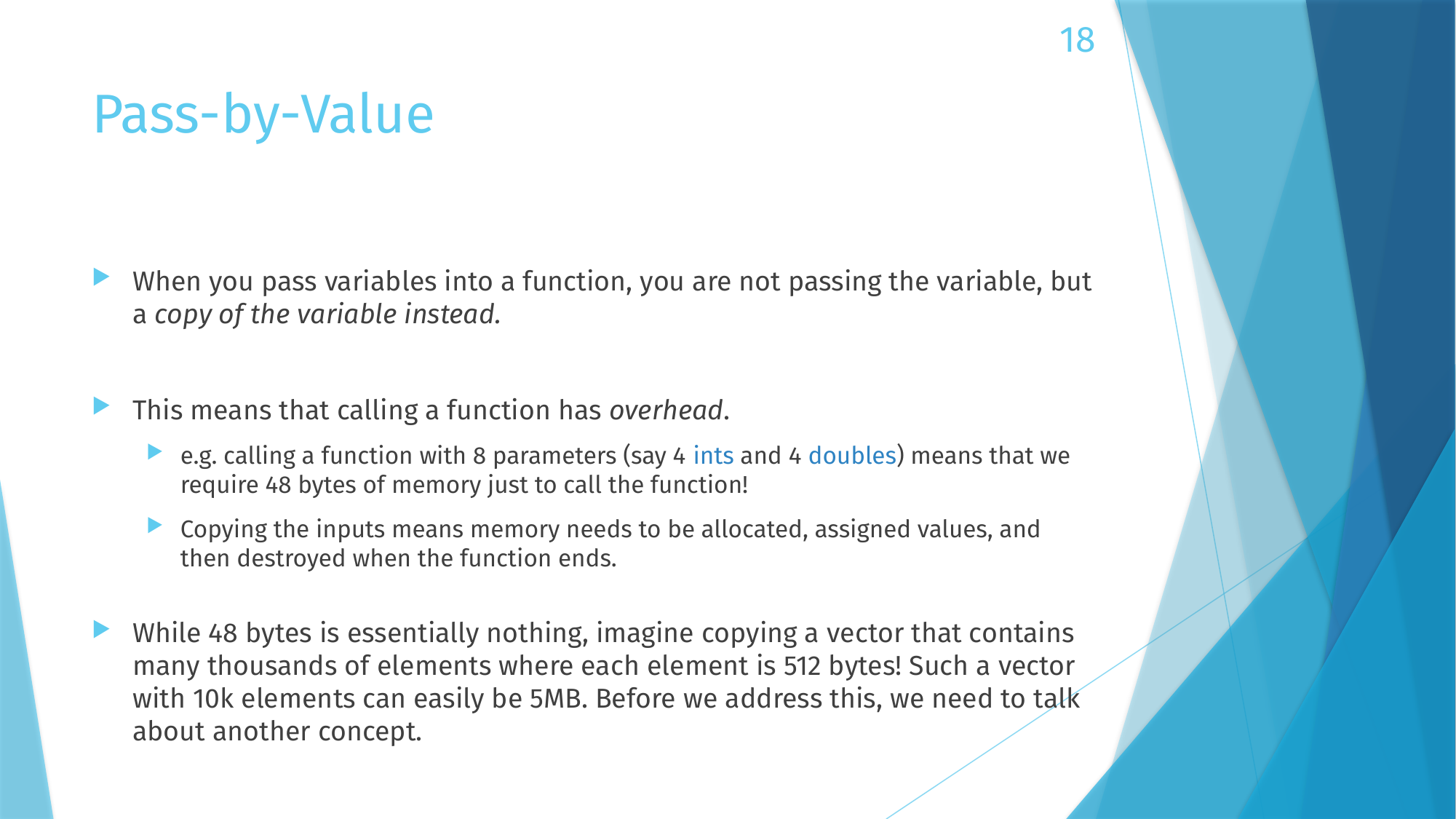

# Pass-by-Value
When you pass variables into a function, you are not passing the variable, but a copy of the variable instead.

This means that calling a function has overhead.
e.g. calling a function with 8 parameters (say 4 ints and 4 doubles) means that we require 48 bytes of memory just to call the function!
Copying the inputs means memory needs to be allocated, assigned values, and then destroyed when the function ends.
While 48 bytes is essentially nothing, imagine copying a vector that contains many thousands of elements where each element is 512 bytes! Such a vector with 10k elements can easily be 5MB. Before we address this, we need to talk about another concept.